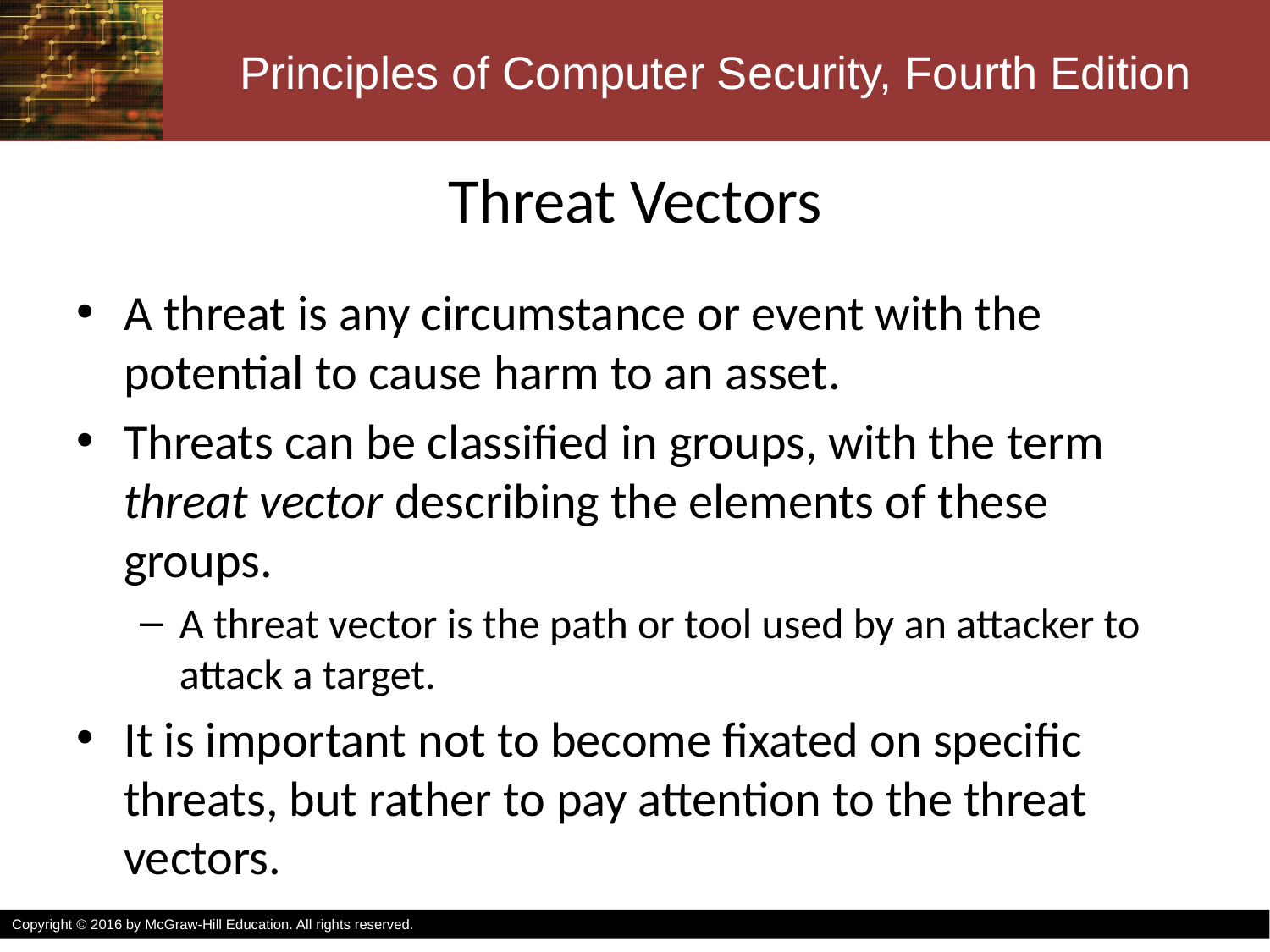

# Threat Vectors
A threat is any circumstance or event with the potential to cause harm to an asset.
Threats can be classified in groups, with the term threat vector describing the elements of these groups.
A threat vector is the path or tool used by an attacker to attack a target.
It is important not to become fixated on specific threats, but rather to pay attention to the threat vectors.